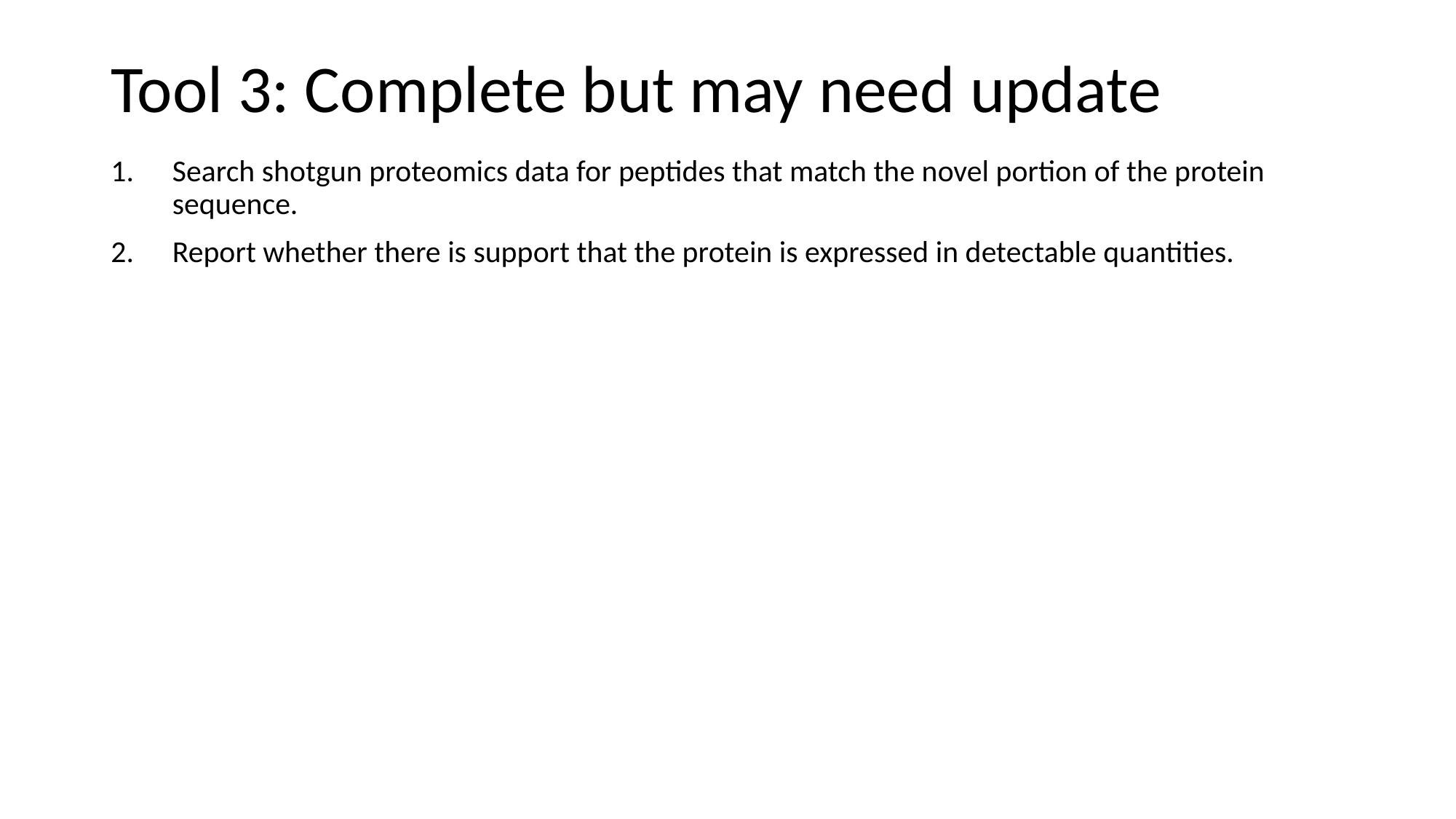

# Tool 3: Complete but may need update
Search shotgun proteomics data for peptides that match the novel portion of the protein sequence.
Report whether there is support that the protein is expressed in detectable quantities.